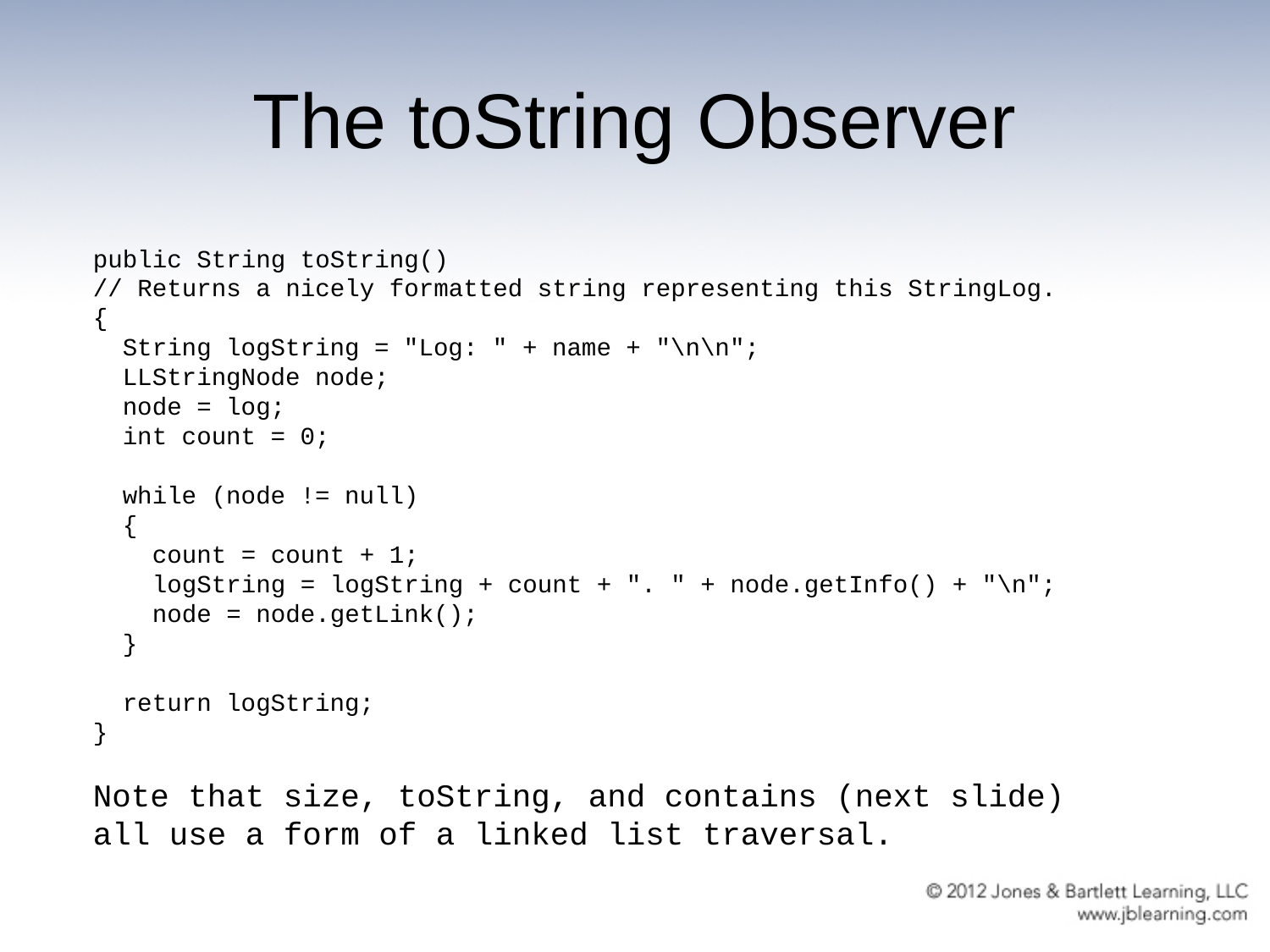

# The toString Observer
public String toString()
// Returns a nicely formatted string representing this StringLog.
{
  String logString = "Log: " + name + "\n\n";
  LLStringNode node;
  node = log;
  int count = 0;

  while (node != null)
  {
    count = count + 1;
    logString = logString + count + ". " + node.getInfo() + "\n";
    node = node.getLink();
  }

  return logString;
}

Note that size, toString, and contains (next slide)
all use a form of a linked list traversal.